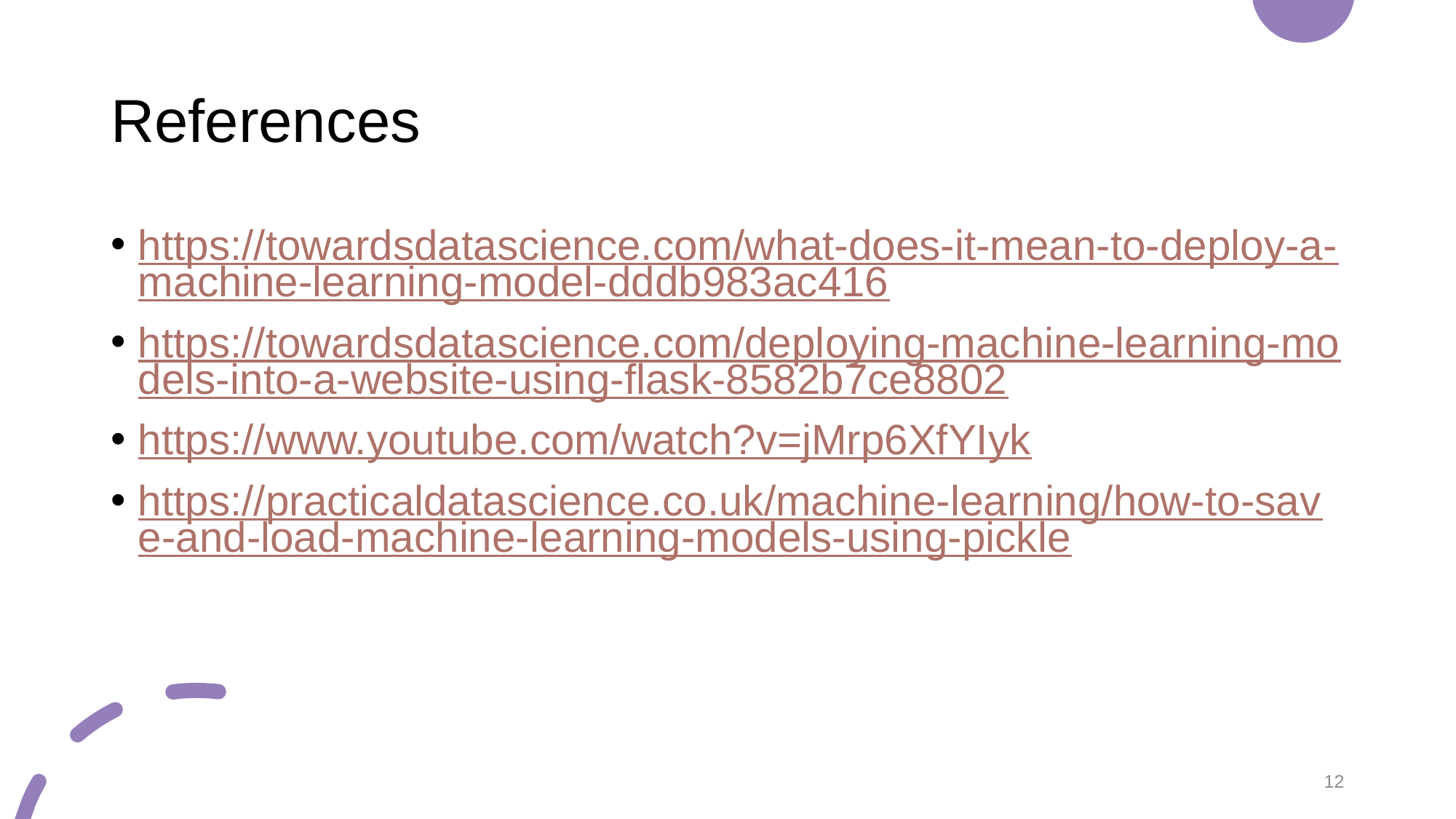

# References
https://towardsdatascience.com/what-does-it-mean-to-deploy-a-machine-learning-model-dddb983ac416
https://towardsdatascience.com/deploying-machine-learning-models-into-a-website-using-flask-8582b7ce8802
https://www.youtube.com/watch?v=jMrp6XfYIyk
https://practicaldatascience.co.uk/machine-learning/how-to-save-and-load-machine-learning-models-using-pickle
12